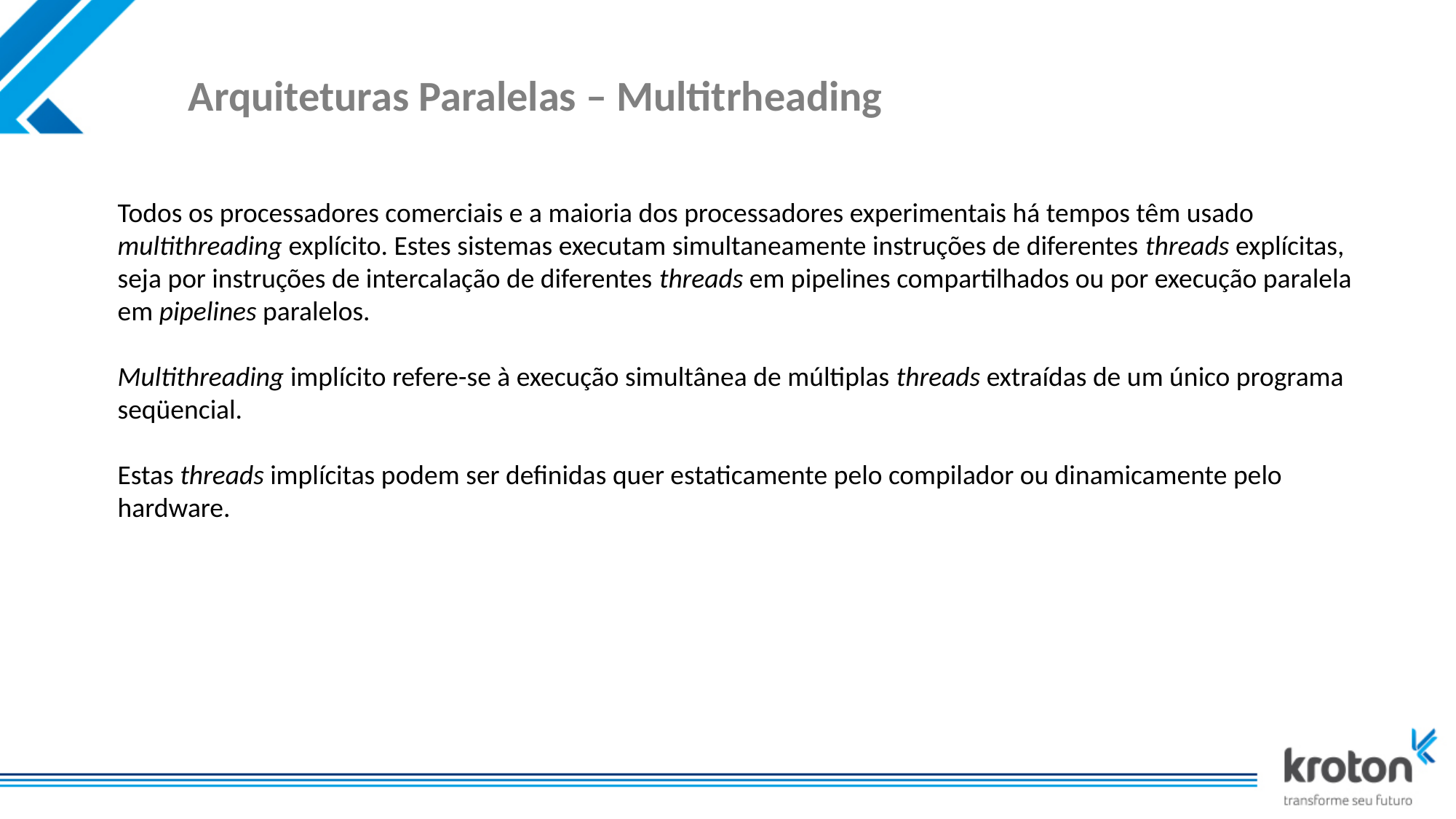

# Arquiteturas Paralelas – Multitrheading
Todos os processadores comerciais e a maioria dos processadores experimentais há tempos têm usado multithreading explícito. Estes sistemas executam simultaneamente instruções de diferentes threads explícitas, seja por instruções de intercalação de diferentes threads em pipelines compartilhados ou por execução paralela em pipelines paralelos.

Multithreading implícito refere-se à execução simultânea de múltiplas threads extraídas de um único programa seqüencial.

Estas threads implícitas podem ser definidas quer estaticamente pelo compilador ou dinamicamente pelo hardware.